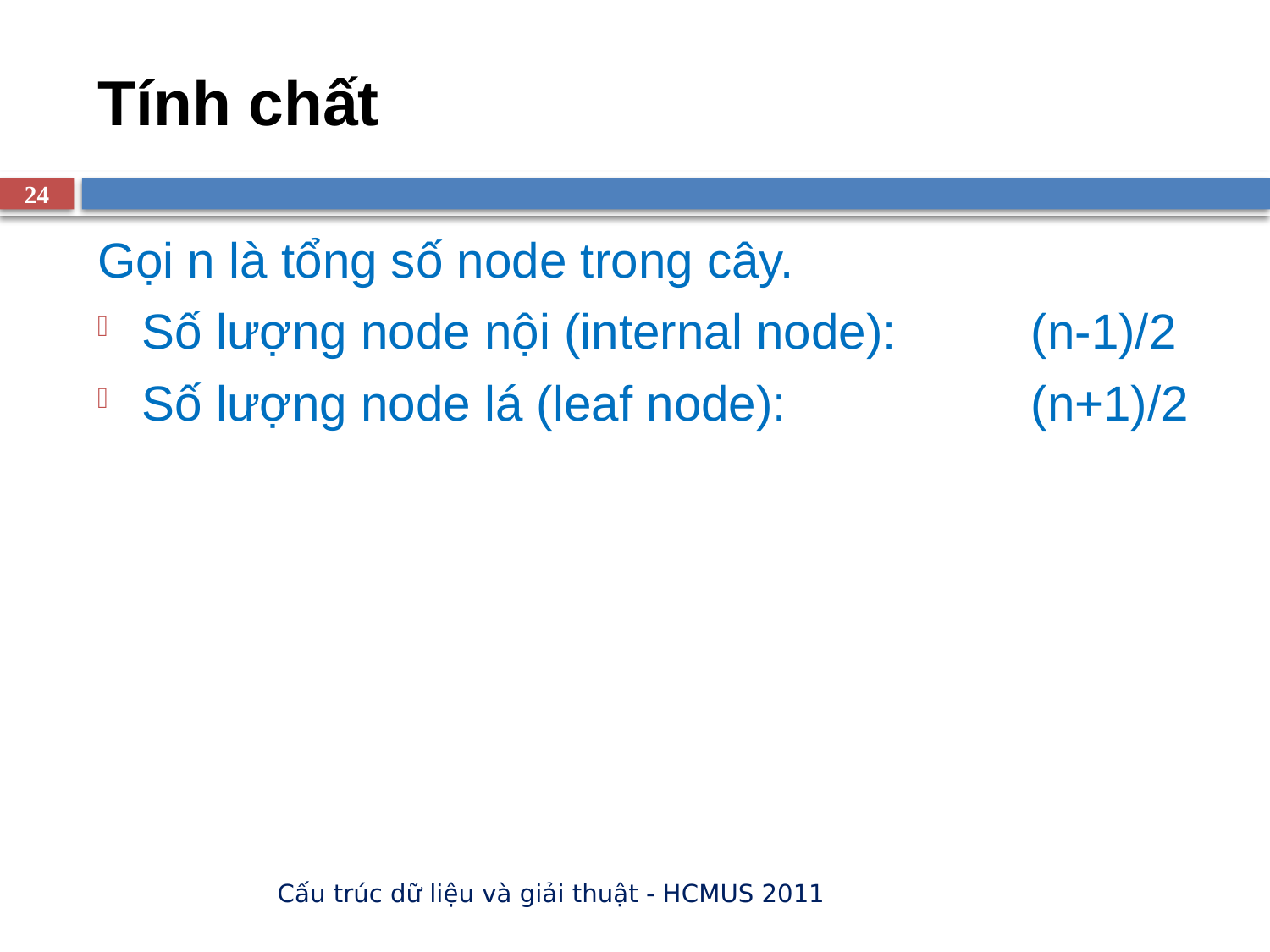

# Tính chất
24
Gọi n là tổng số node trong cây.
Số lượng node nội (internal node): 	(n-1)/2
Số lượng node lá (leaf node): 		(n+1)/2
Cấu trúc dữ liệu và giải thuật - HCMUS 2011